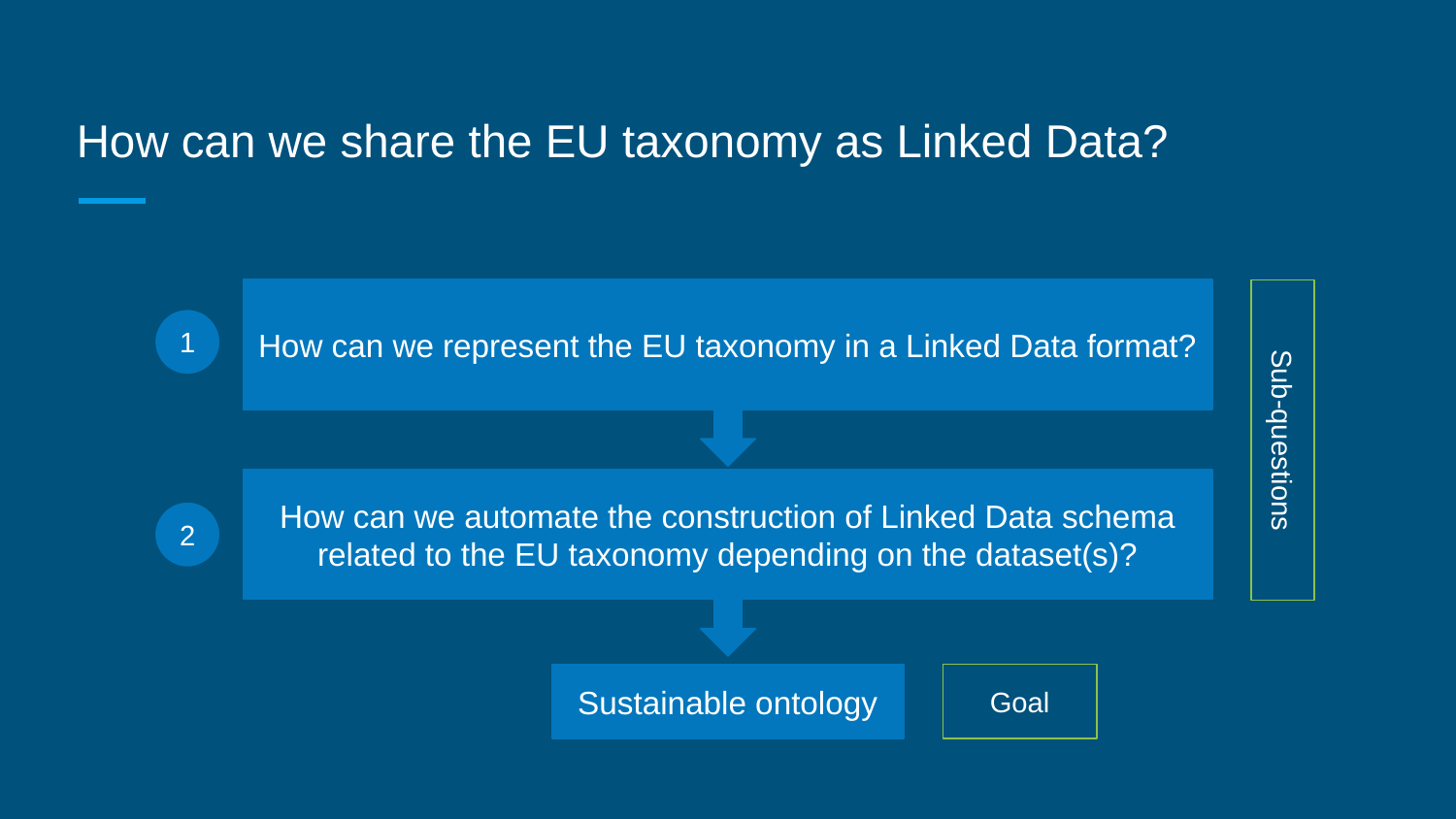

# How can we share the EU taxonomy as Linked Data?
How can we represent the EU taxonomy in a Linked Data format?

1
Sub-questions
How can we automate the construction of Linked Data schema related to the EU taxonomy depending on the dataset(s)?
2

Goal

Sustainable ontology